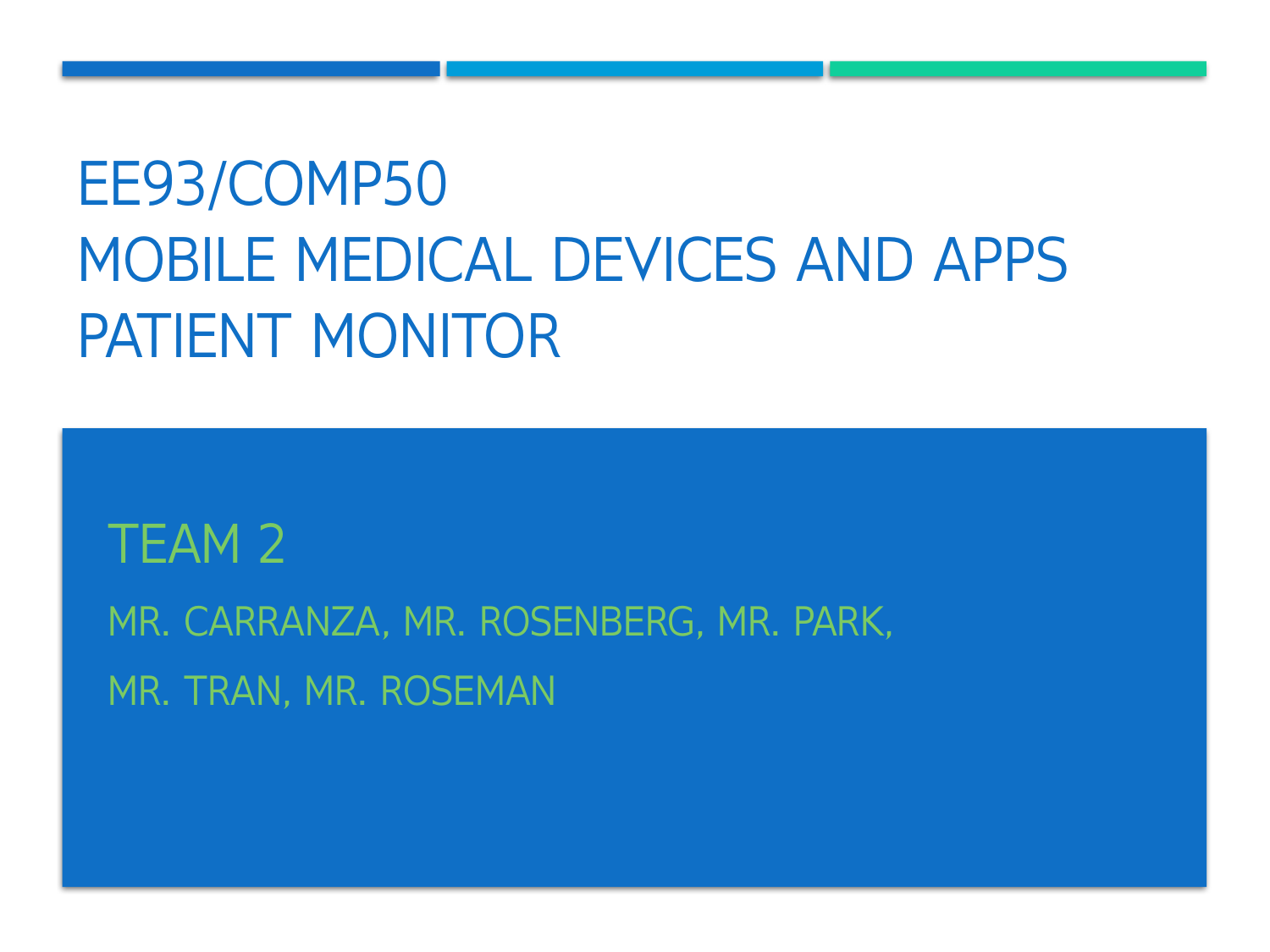

# EE93/Comp50 Mobile Medical Devices and Apps Patient Monitor
Team 2
Mr. Carranza, Mr. Rosenberg, Mr. Park,
Mr. Tran, Mr. Roseman